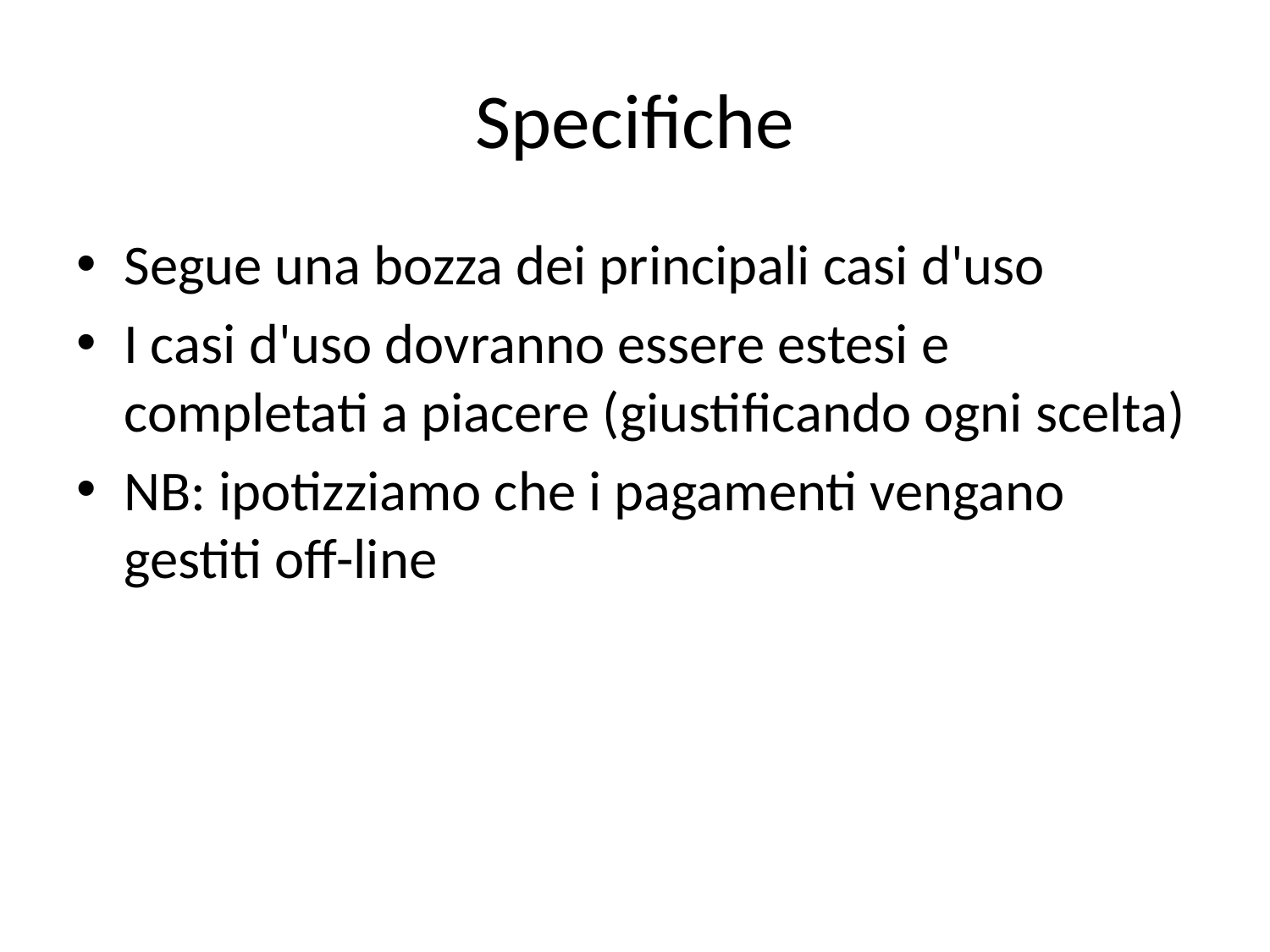

# Specifiche
Segue una bozza dei principali casi d'uso
I casi d'uso dovranno essere estesi e completati a piacere (giustificando ogni scelta)
NB: ipotizziamo che i pagamenti vengano gestiti off-line